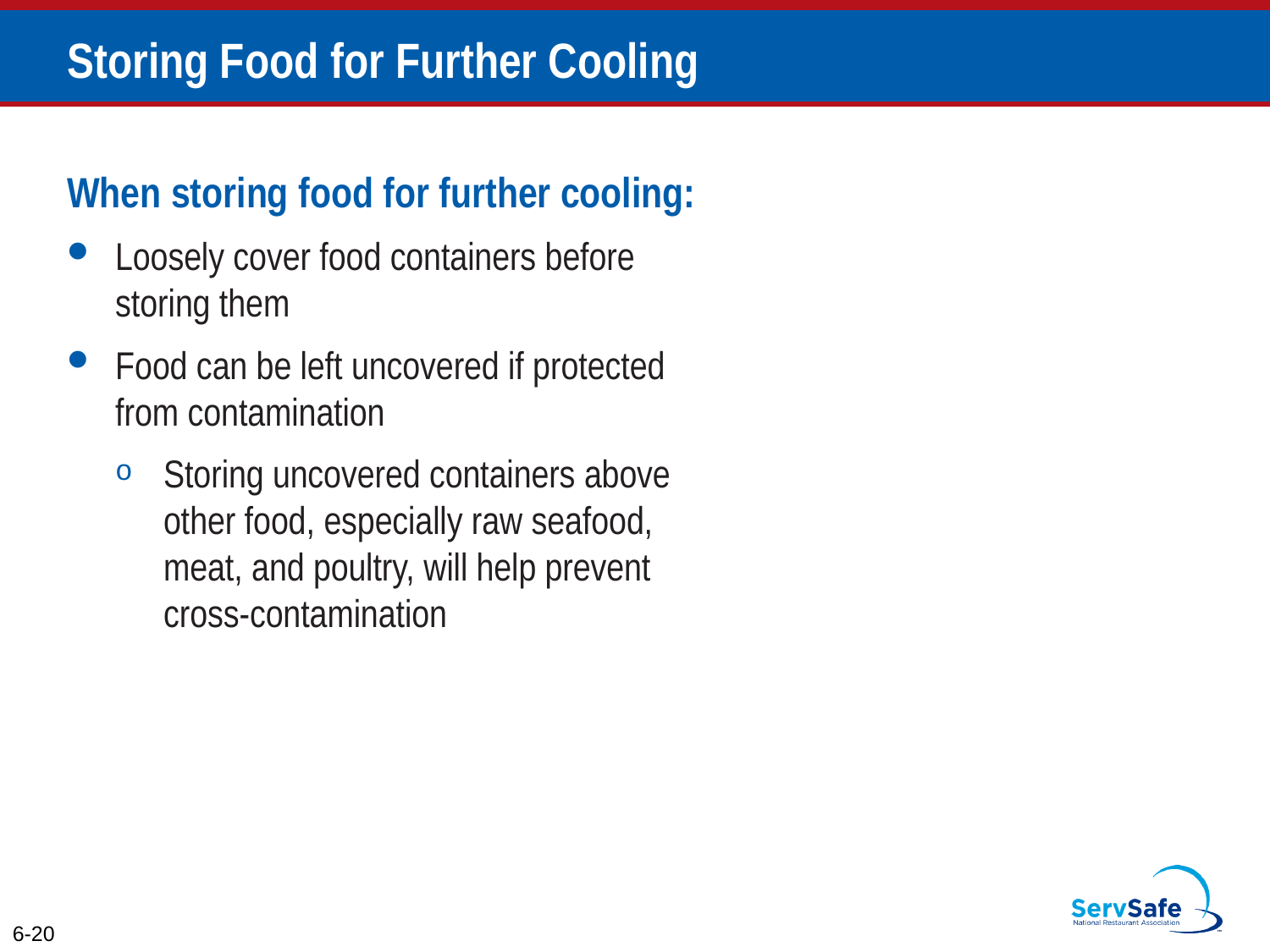

# Storing Food for Further Cooling
When storing food for further cooling:
Loosely cover food containers before storing them
Food can be left uncovered if protected from contamination
Storing uncovered containers above other food, especially raw seafood, meat, and poultry, will help prevent cross-contamination

6-20